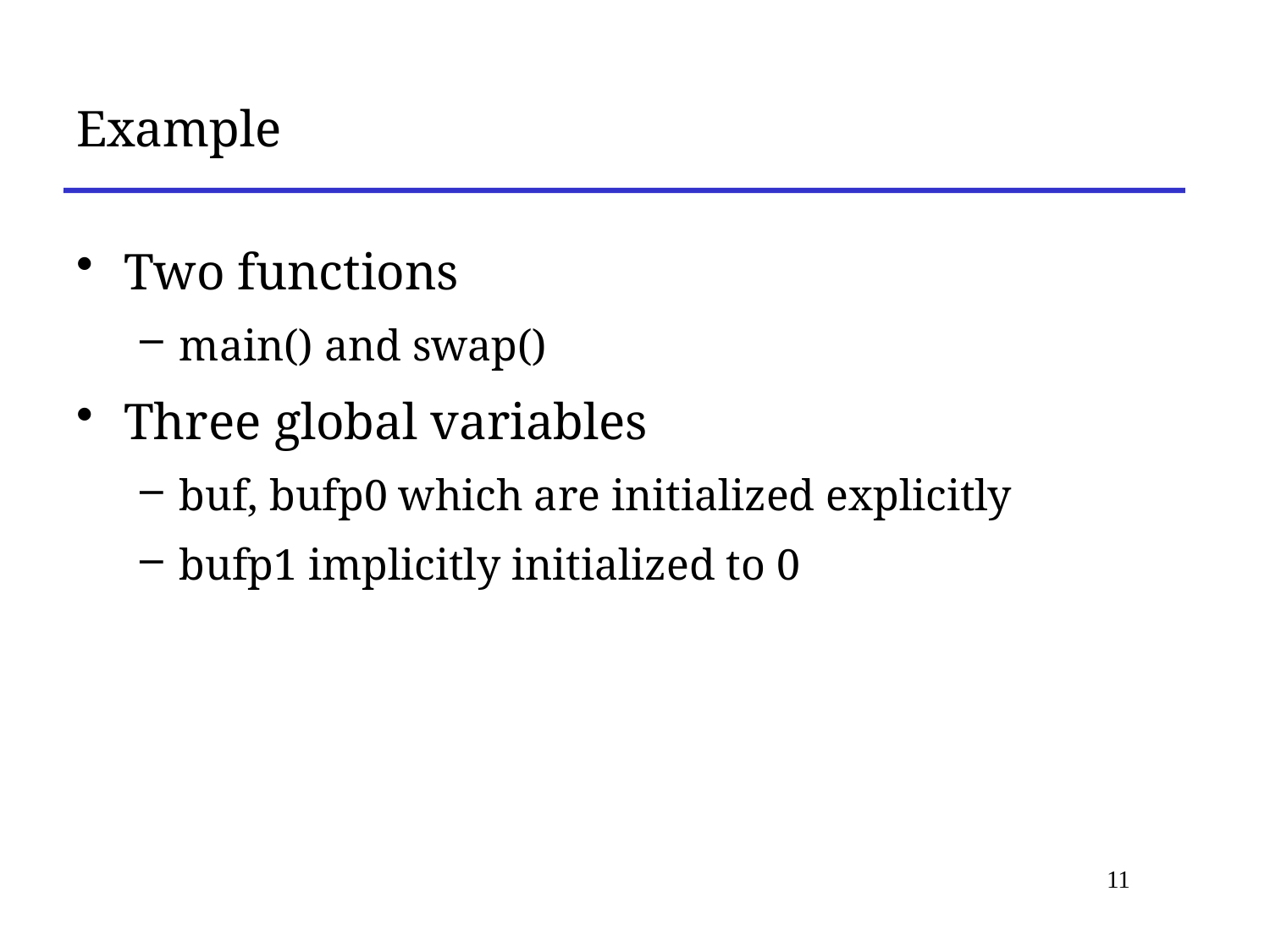

# Example
Two functions
main() and swap()
Three global variables
buf, bufp0 which are initialized explicitly
bufp1 implicitly initialized to 0
11